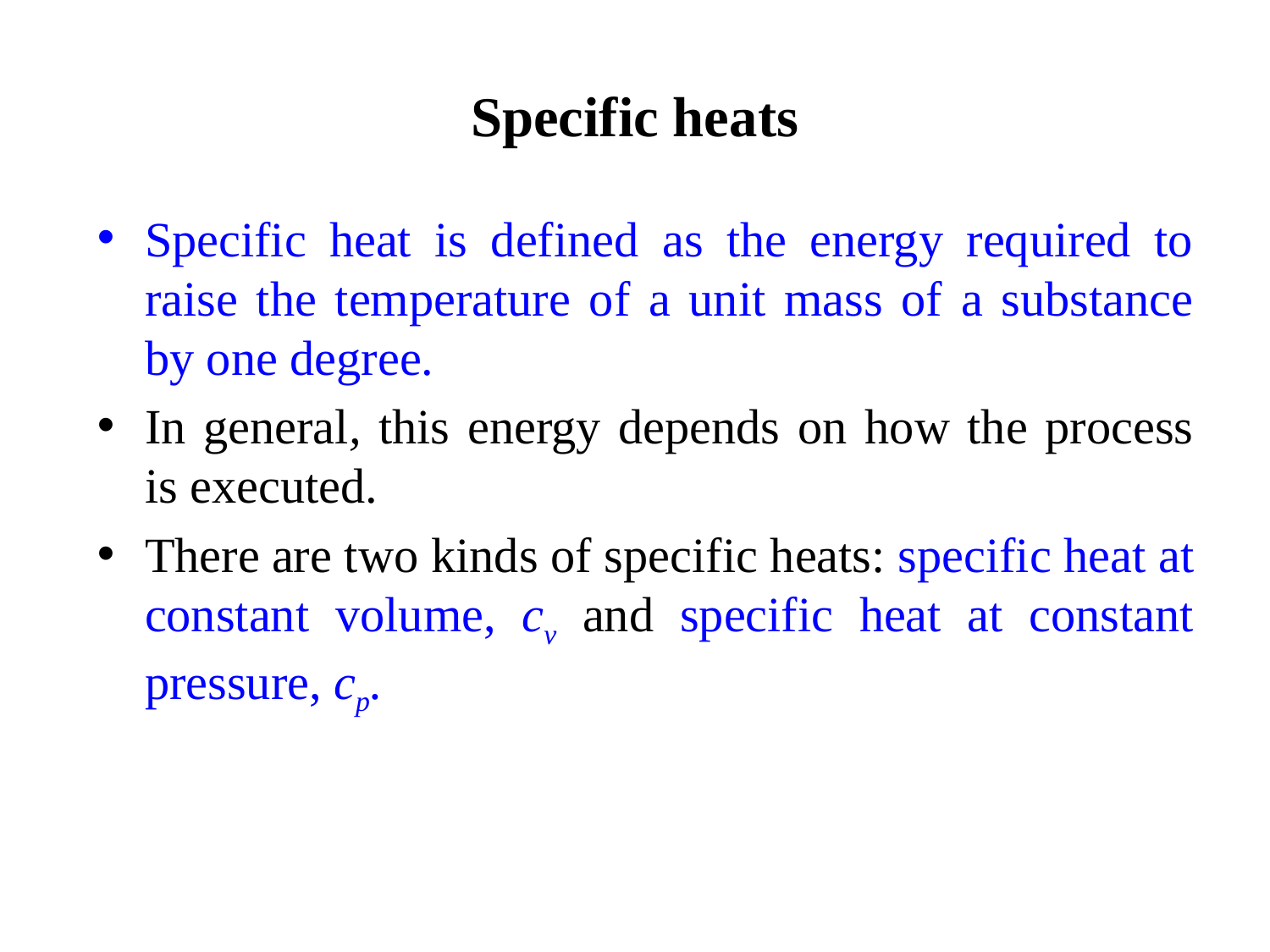

Specific heats
Specific heat is defined as the energy required to raise the temperature of a unit mass of a substance by one degree.
In general, this energy depends on how the process is executed.
There are two kinds of specific heats: specific heat at constant volume, cv and specific heat at constant pressure, cp.